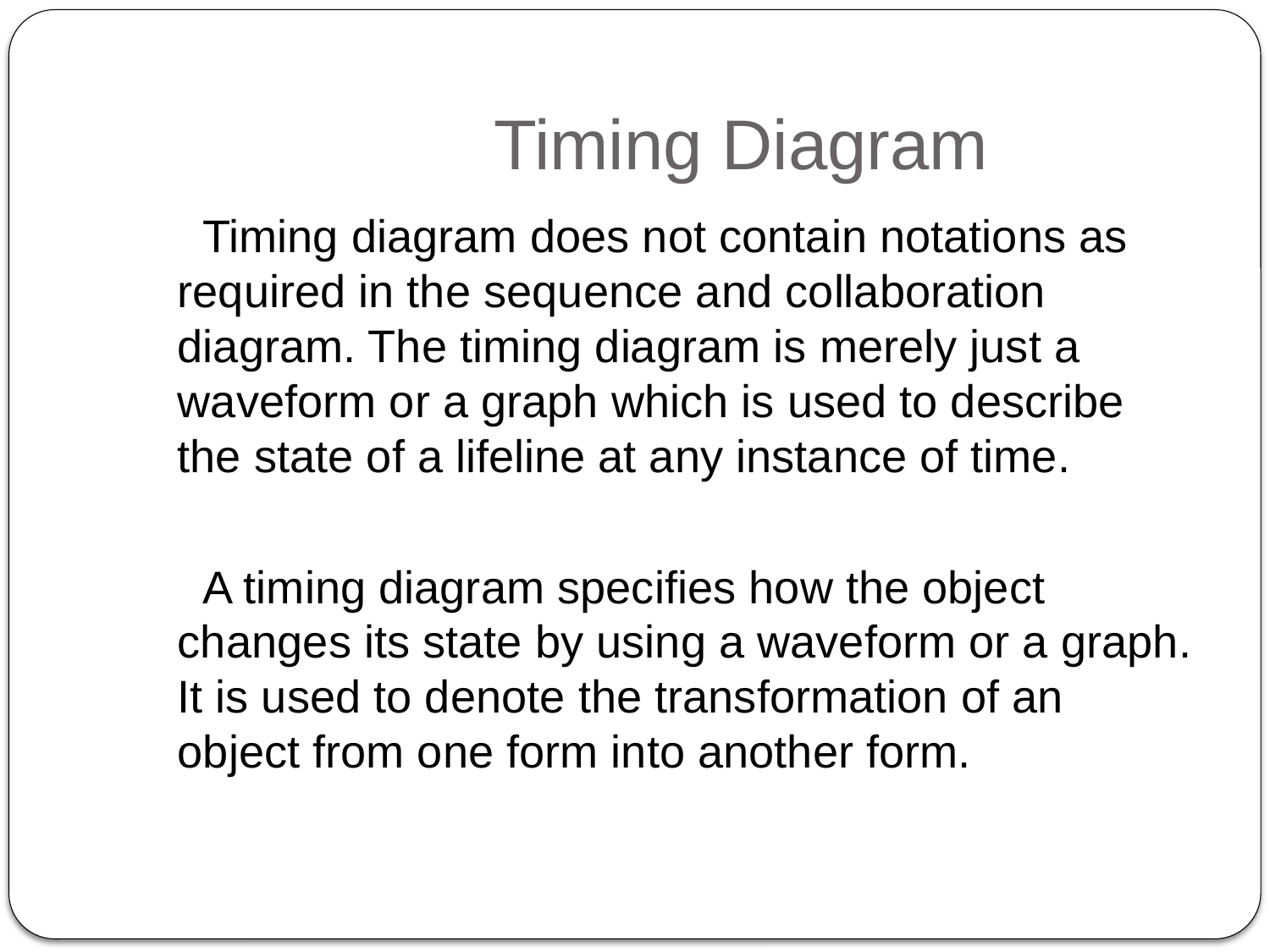

# Timing Diagram
     Timing diagram does not contain notations as required in the sequence and collaboration diagram. The timing diagram is merely just a waveform or a graph which is used to describe the state of a lifeline at any instance of time.

     A timing diagram specifies how the object changes its state by using a waveform or a graph. It is used to denote the transformation of an object from one form into another form.